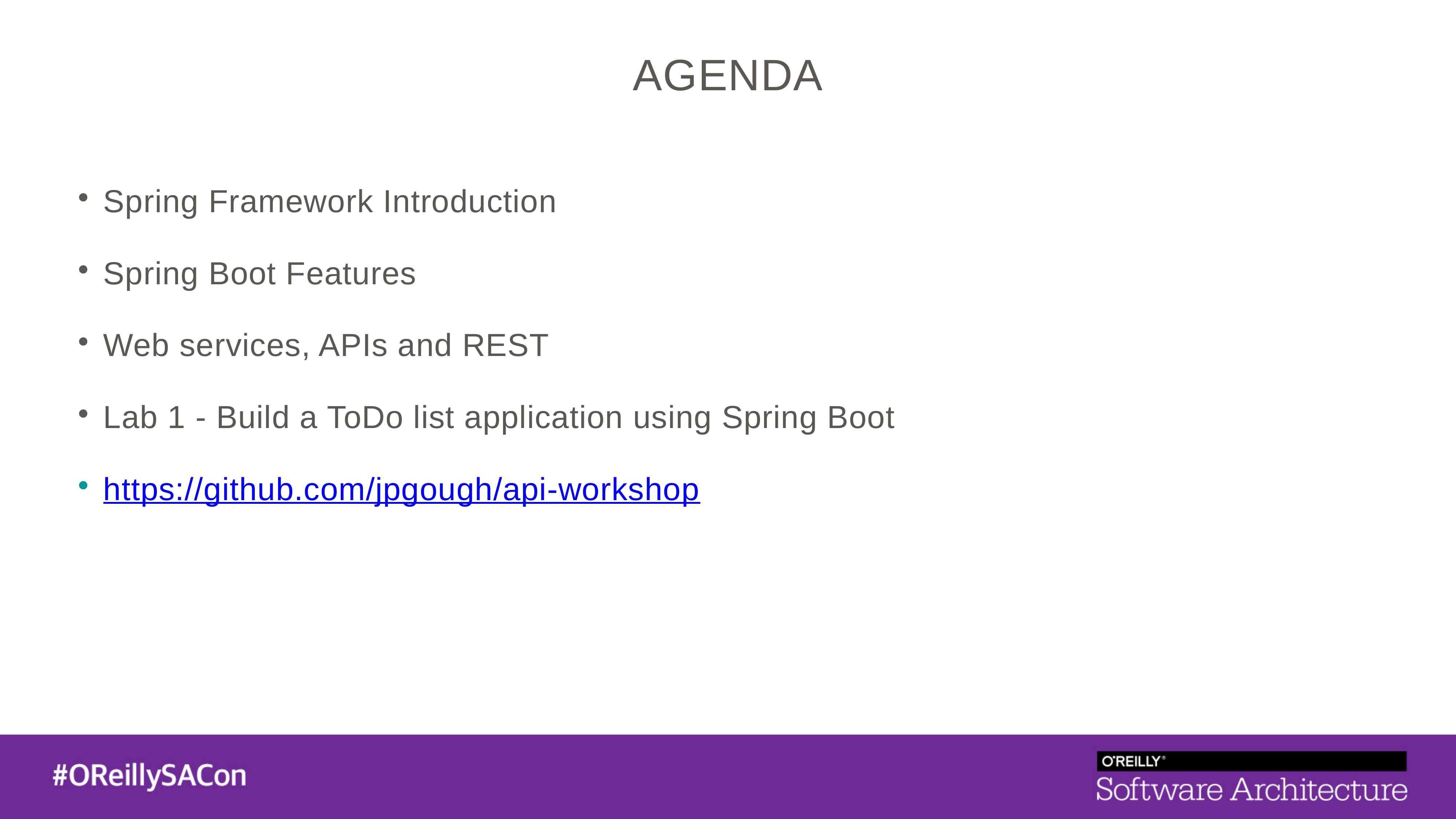

agenda
Spring Framework Introduction
Spring Boot Features
Web services, APIs and REST
Lab 1 - Build a ToDo list application using Spring Boot
https://github.com/jpgough/api-workshop